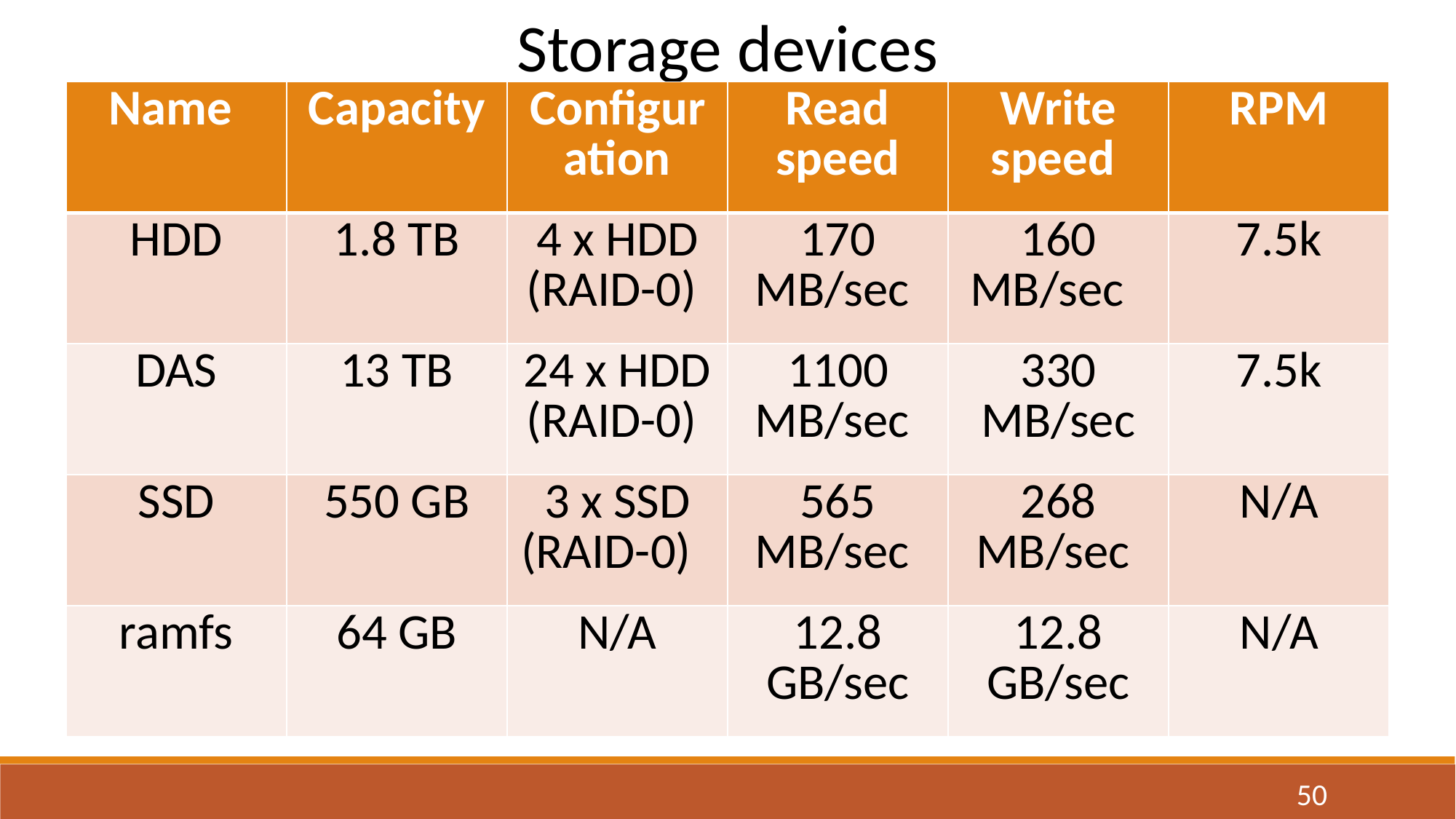

Storage devices
| Name | Capacity | Configuration | Read speed | Write speed | RPM |
| --- | --- | --- | --- | --- | --- |
| HDD | 1.8 TB | 4 x HDD (RAID-0) | 170 MB/sec | 160 MB/sec | 7.5k |
| DAS | 13 TB | 24 x HDD (RAID-0) | 1100 MB/sec | 330 MB/sec | 7.5k |
| SSD | 550 GB | 3 x SSD (RAID-0) | 565 MB/sec | 268 MB/sec | N/A |
| ramfs | 64 GB | N/A | 12.8 GB/sec | 12.8 GB/sec | N/A |
50